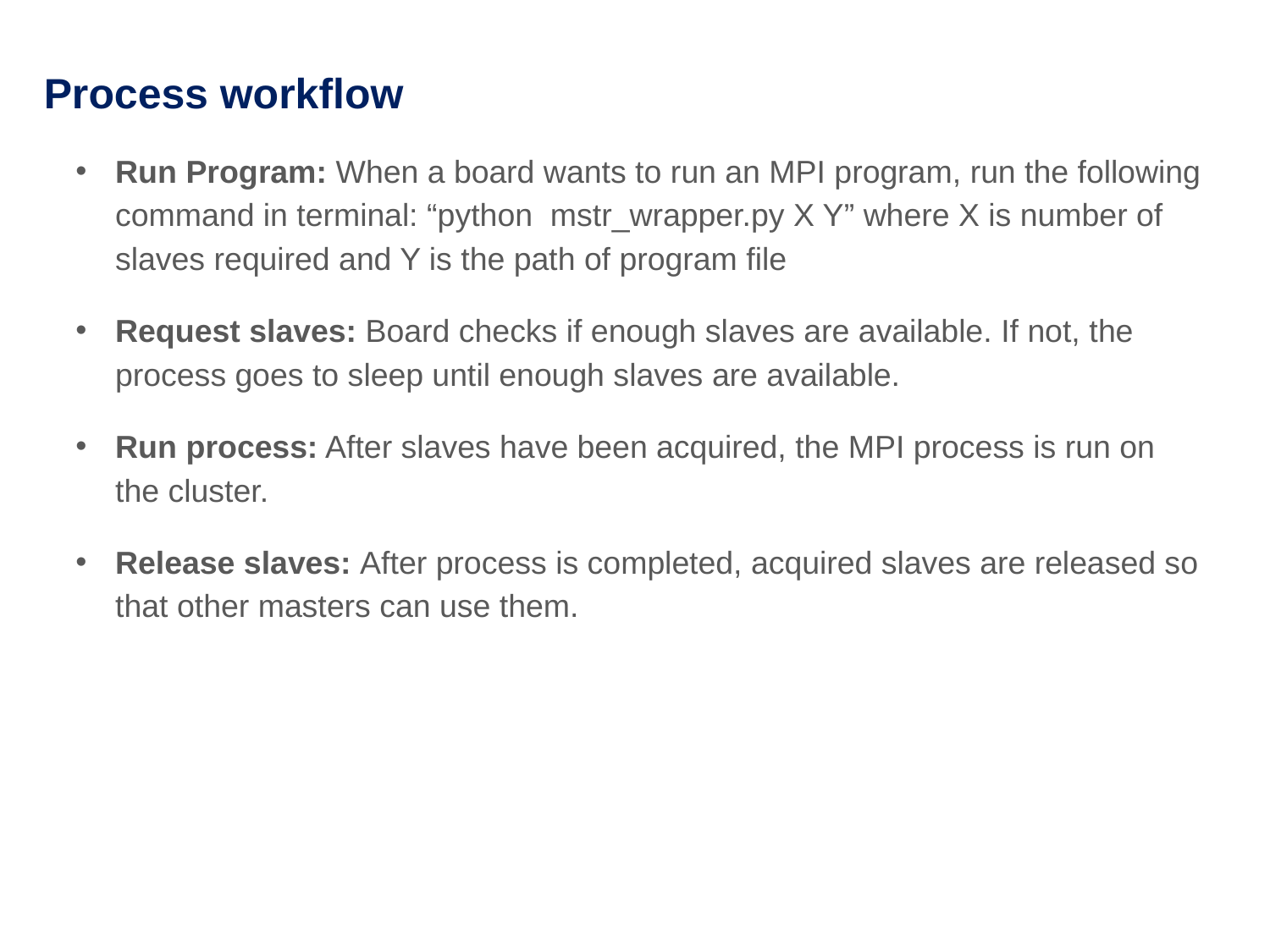

Process workflow
Run Program: When a board wants to run an MPI program, run the following command in terminal: “python  mstr_wrapper.py X Y” where X is number of slaves required and Y is the path of program file
Request slaves: Board checks if enough slaves are available. If not, the process goes to sleep until enough slaves are available.
Run process: After slaves have been acquired, the MPI process is run on the cluster.
Release slaves: After process is completed, acquired slaves are released so that other masters can use them.